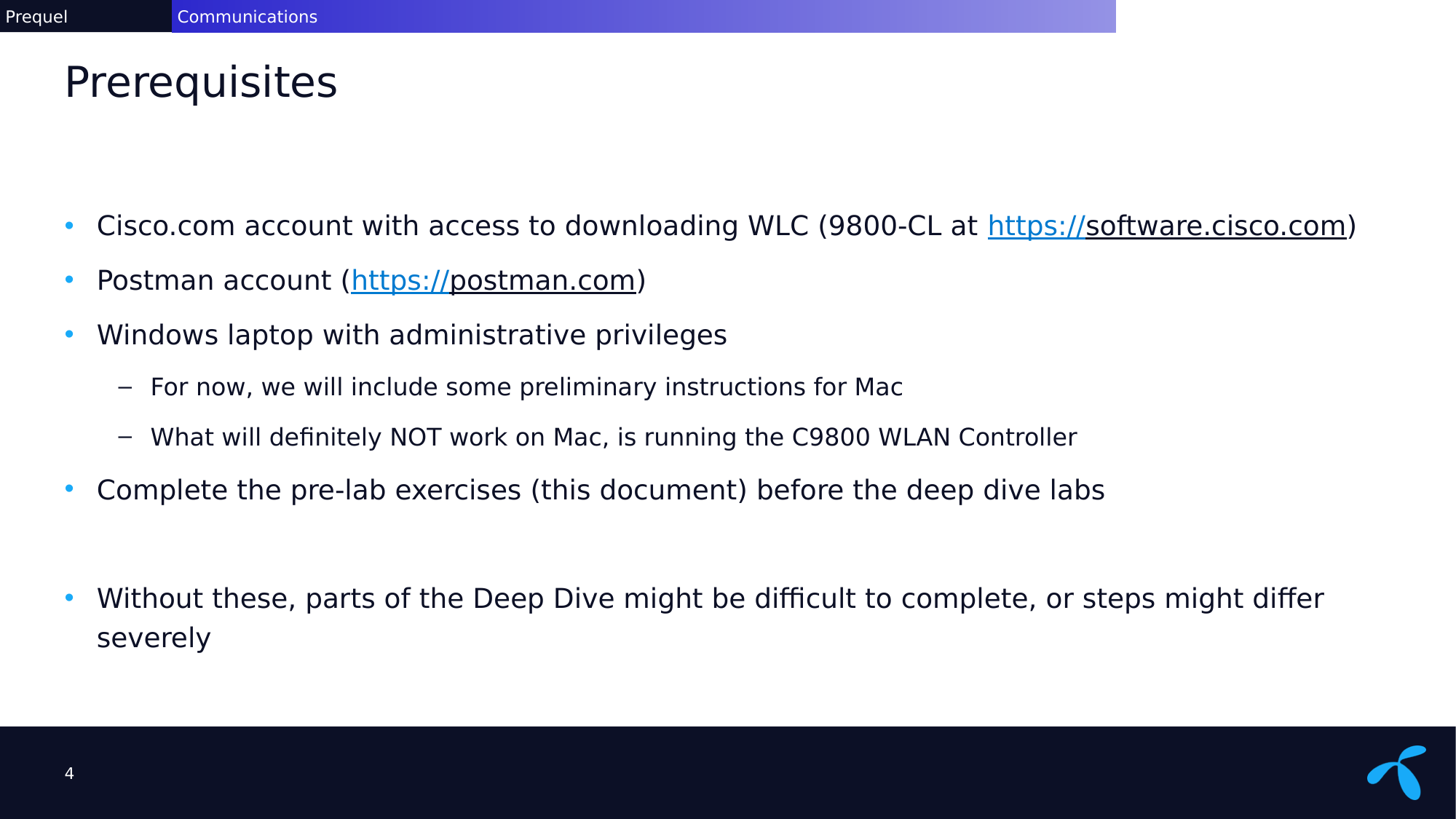

Prequel
 Communications
# Prerequisites
Cisco.com account with access to downloading WLC (9800-CL at https://software.cisco.com)
Postman account (https://postman.com)
Windows laptop with administrative privileges
For now, we will include some preliminary instructions for Mac
What will definitely NOT work on Mac, is running the C9800 WLAN Controller
Complete the pre-lab exercises (this document) before the deep dive labs

Without these, parts of the Deep Dive might be difficult to complete, or steps might differ severely
4